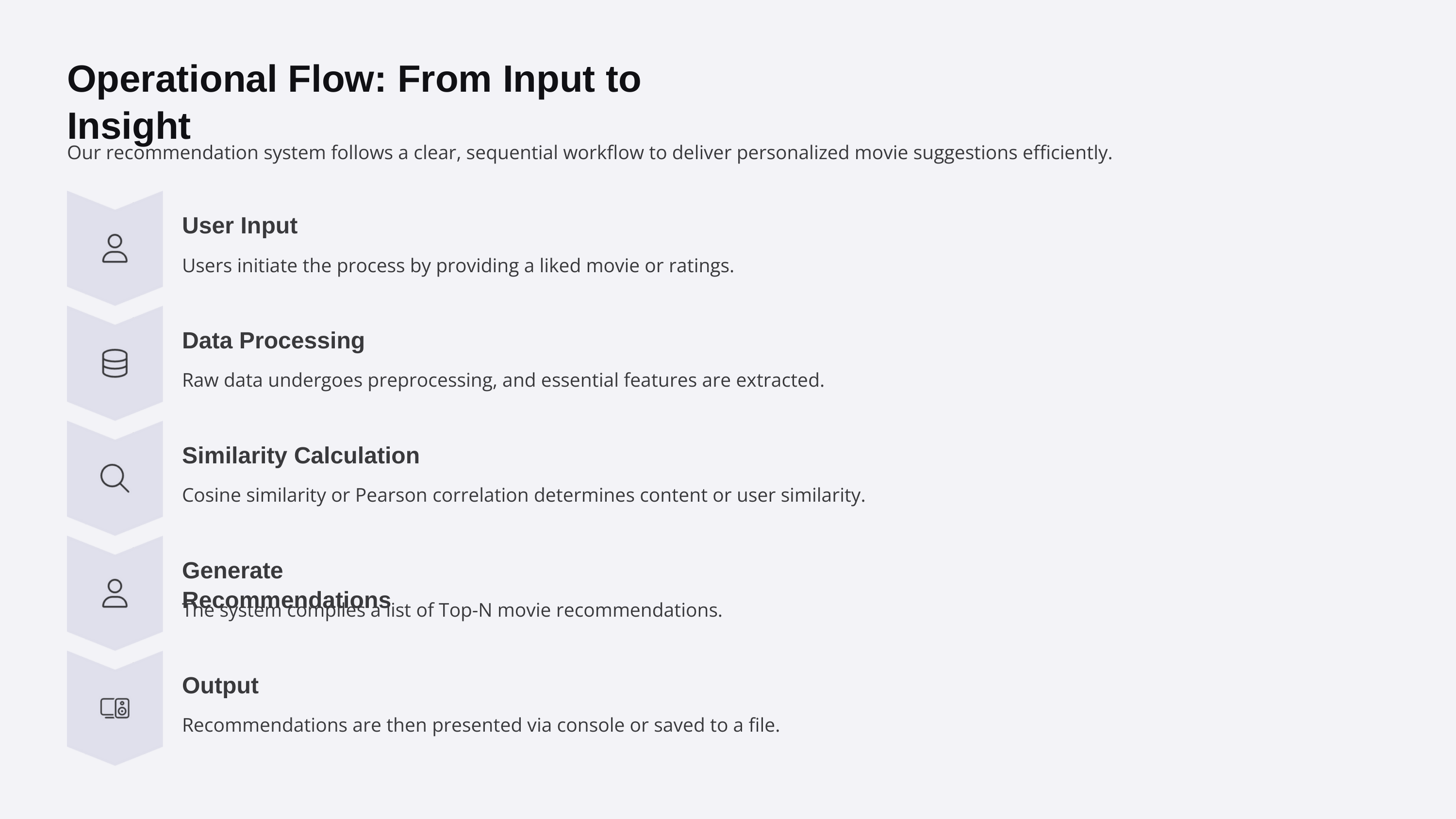

Operational Flow: From Input to Insight
Our recommendation system follows a clear, sequential workflow to deliver personalized movie suggestions efficiently.

User Input
Users initiate the process by providing a liked movie or ratings.

Data Processing
Raw data undergoes preprocessing, and essential features are extracted.

Similarity Calculation
Cosine similarity or Pearson correlation determines content or user similarity.

Generate Recommendations
The system compiles a list of Top-N movie recommendations.

Output
Recommendations are then presented via console or saved to a file.